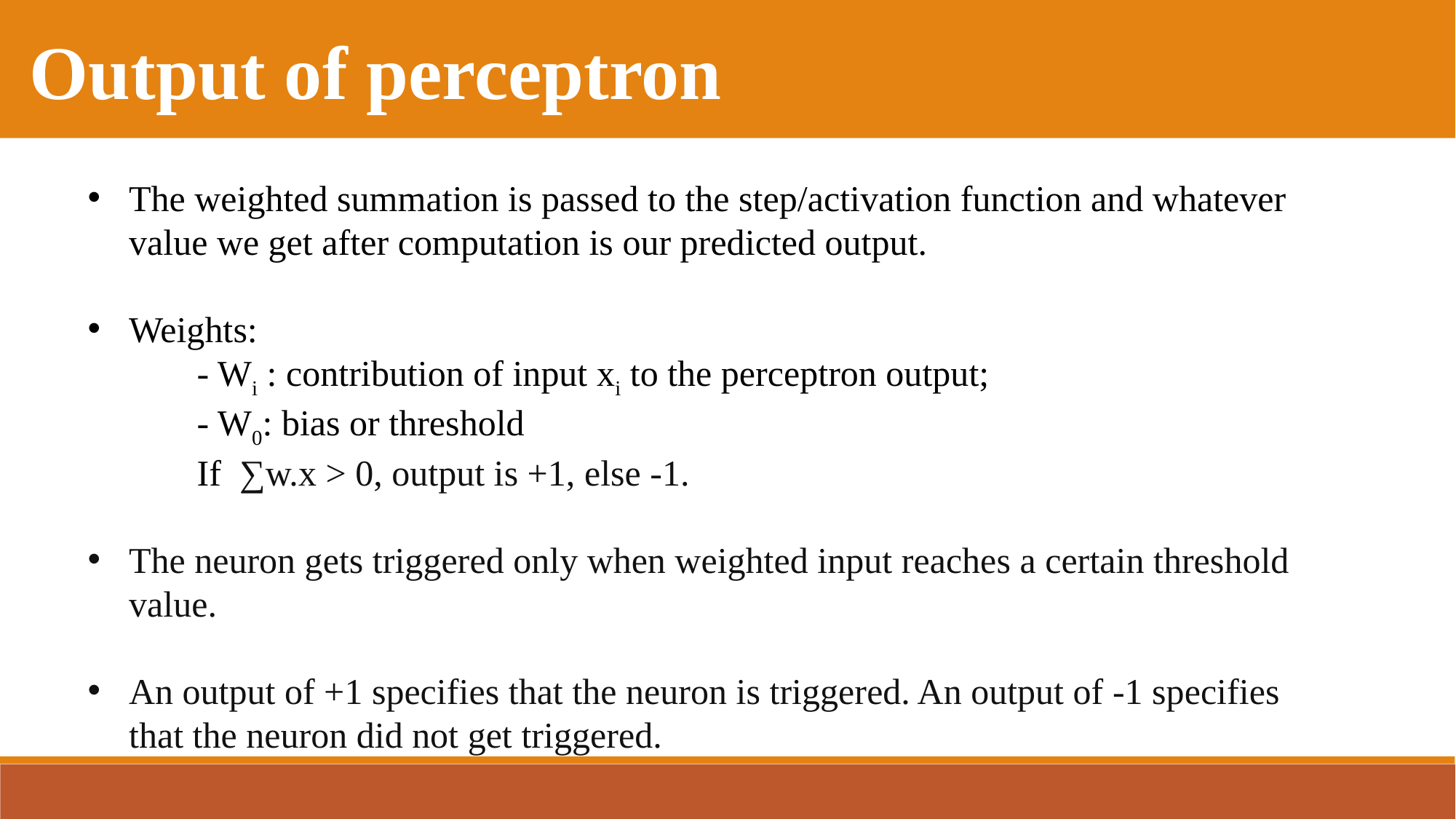

Output of perceptron

The weighted summation is passed to the step/activation function and whatever value we get after computation is our predicted output.

Weights:
	- Wi : contribution of input xi to the perceptron output;
	- W0: bias or threshold
	If  ∑w.x > 0, output is +1, else -1.

The neuron gets triggered only when weighted input reaches a certain threshold value.

An output of +1 specifies that the neuron is triggered. An output of -1 specifies that the neuron did not get triggered.